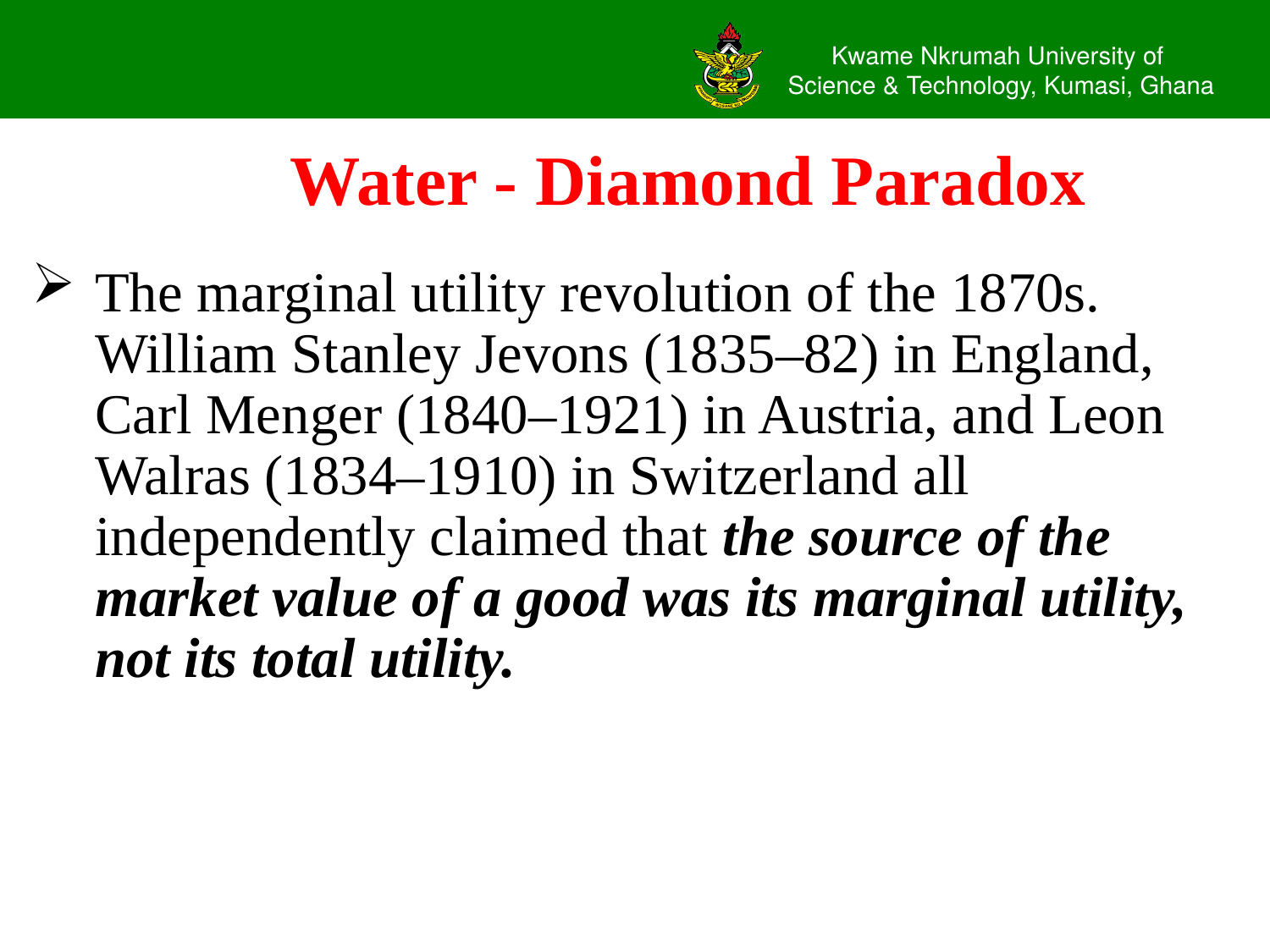

# Water - Diamond Paradox
The marginal utility revolution of the 1870s. William Stanley Jevons (1835–82) in England, Carl Menger (1840–1921) in Austria, and Leon Walras (1834–1910) in Switzerland all independently claimed that the source of the market value of a good was its marginal utility, not its total utility.